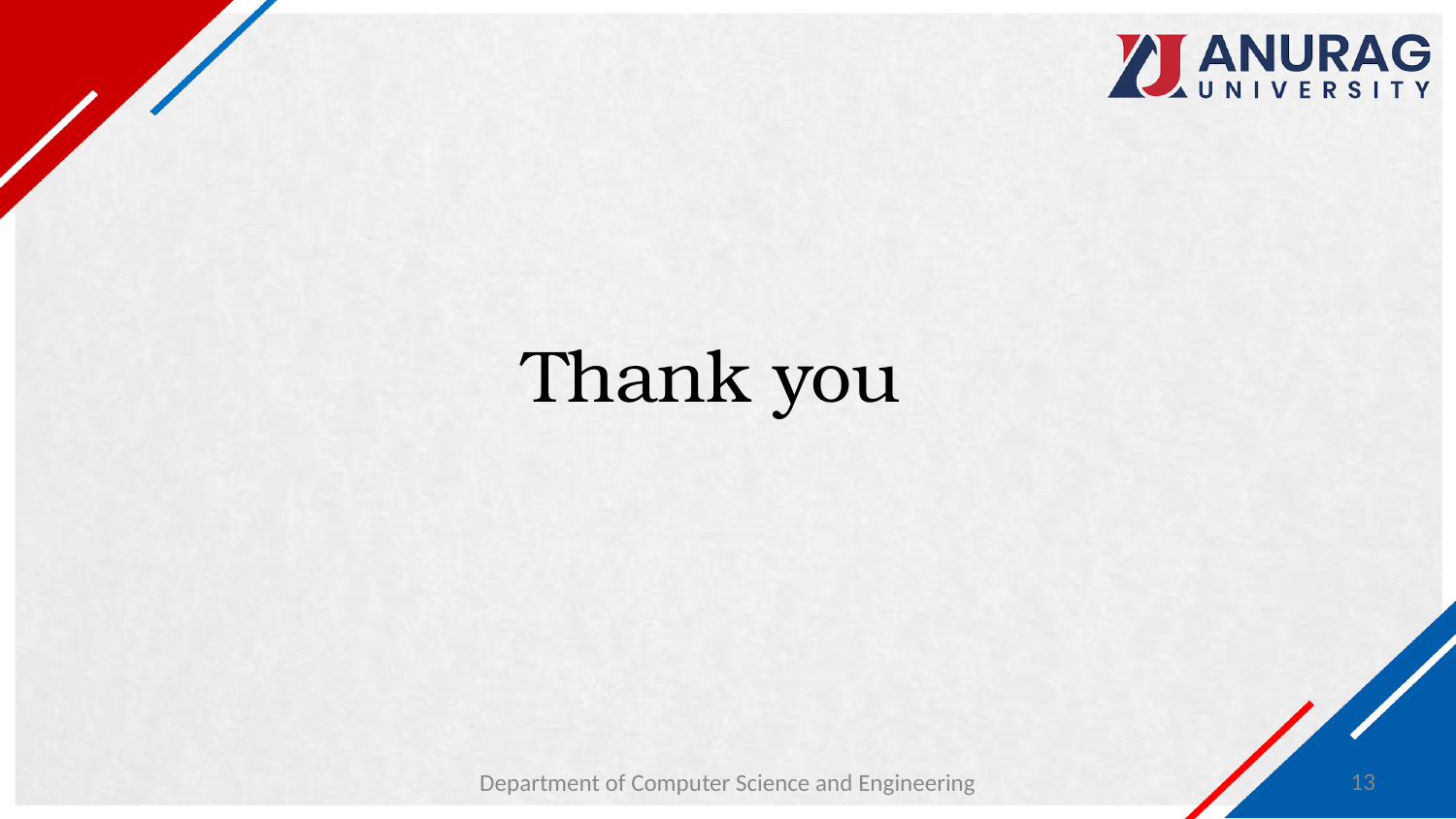

# Thank you
13
Department of Computer Science and Engineering